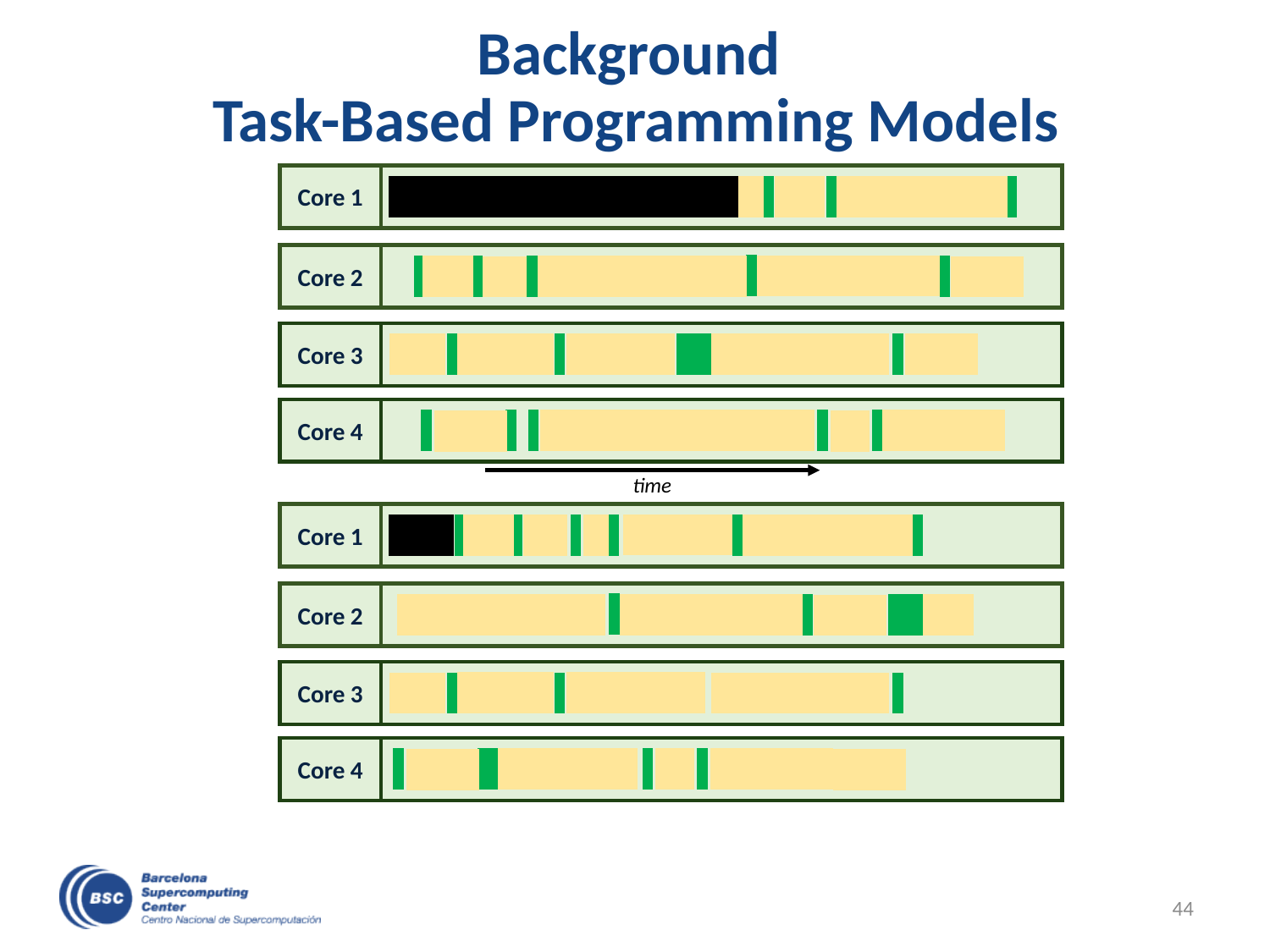

# Background Task-Based Programming Models
Core 1

Core 2

Core 3

Core 4

time
Core 1

Core 2

Core 3

Core 4

44